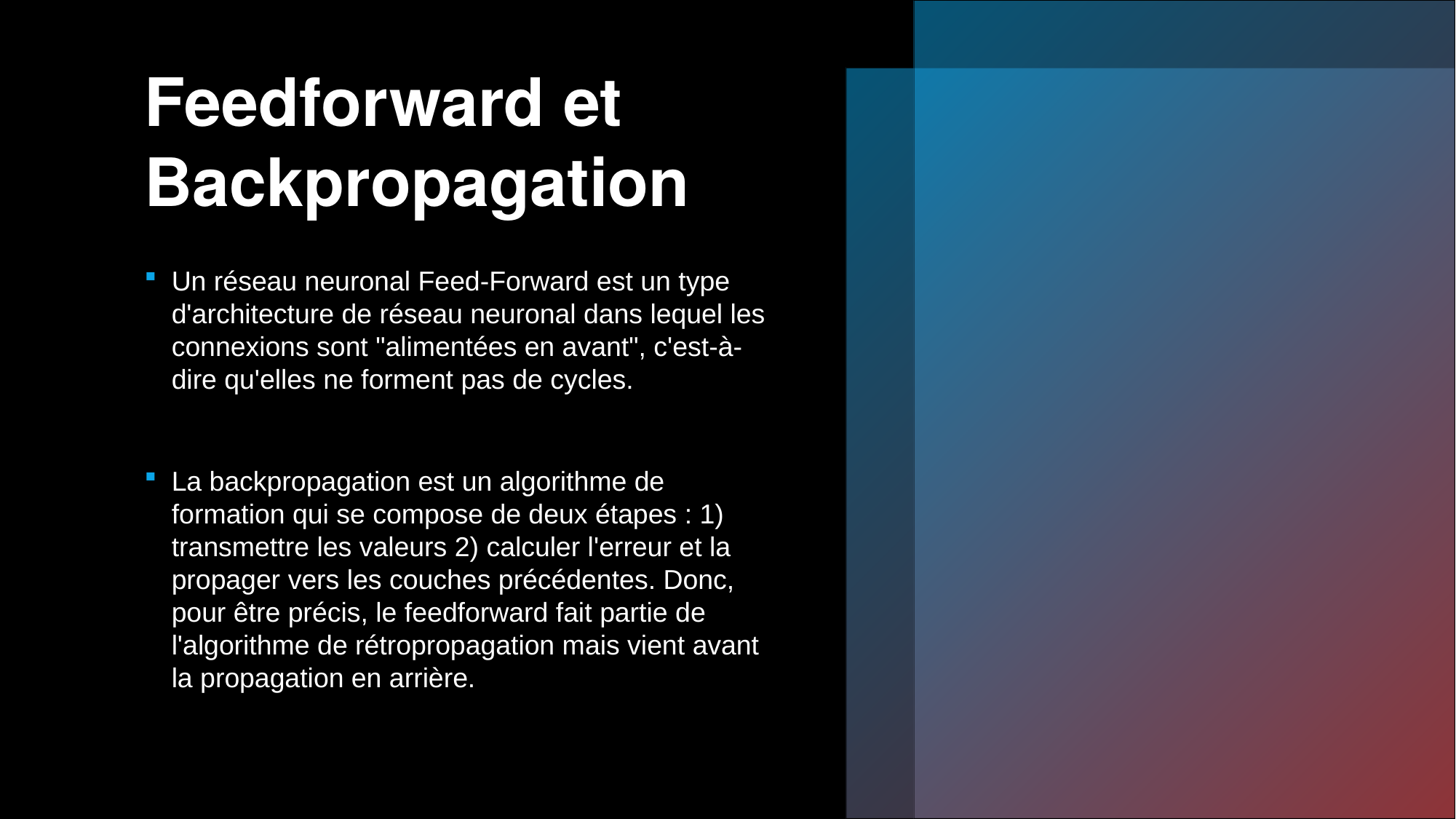

# Feedforward et Backpropagation

Un réseau neuronal Feed-Forward est un type d'architecture de réseau neuronal dans lequel les connexions sont "alimentées en avant", c'est-à-dire qu'elles ne forment pas de cycles.

La backpropagation est un algorithme de formation qui se compose de deux étapes : 1) transmettre les valeurs 2) calculer l'erreur et la propager vers les couches précédentes. Donc, pour être précis, le feedforward fait partie de l'algorithme de rétropropagation mais vient avant la propagation en arrière.